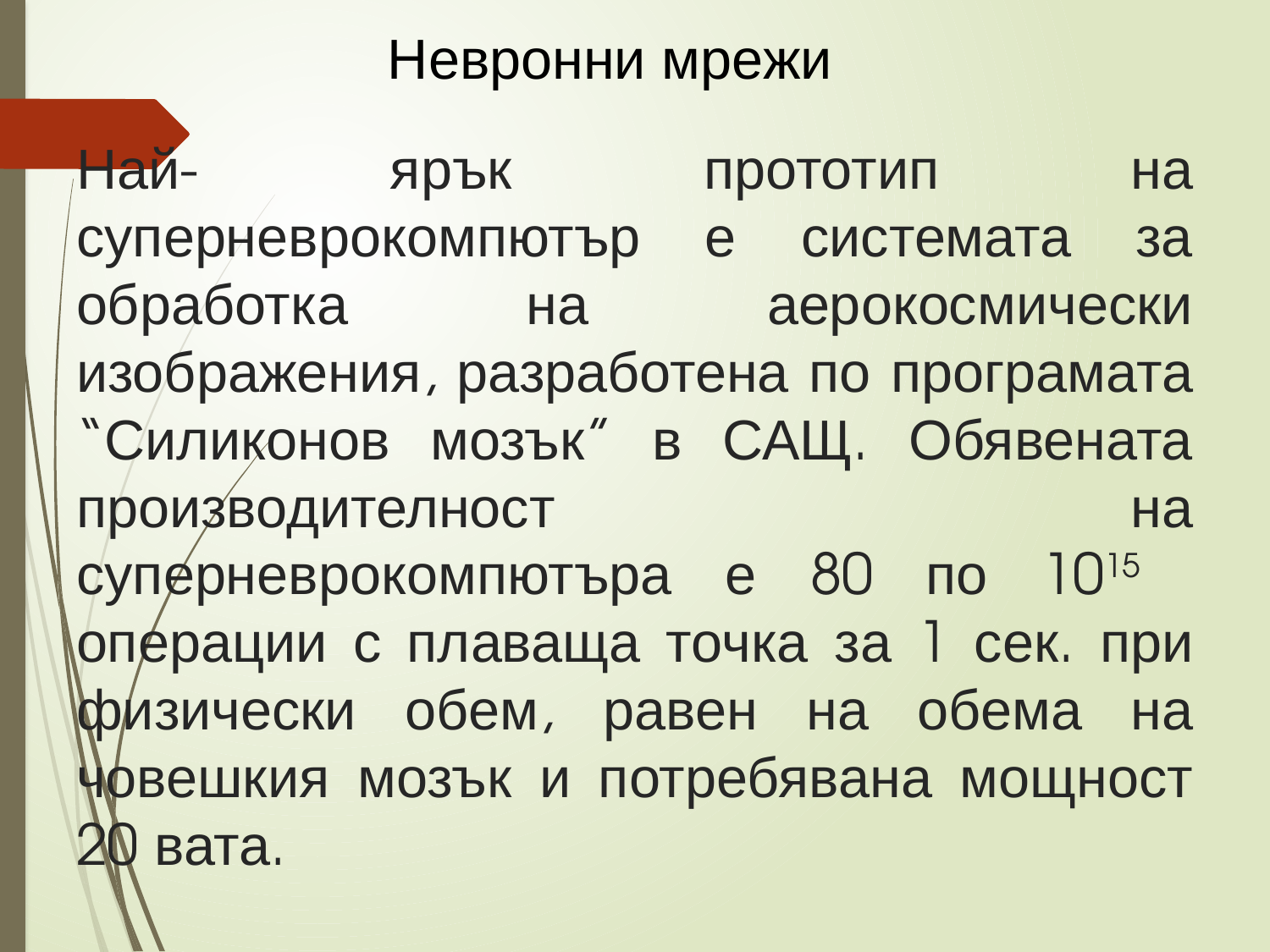

Невронни мрежи
# Най- ярък прототип на суперневрокомпютър е системата за обработка на аерокосмически изображения, разработена по програмата “Силиконов мозък” в САЩ. Обявената производителност на суперневрокомпютъра е 80 по 1015  операции с плаваща точка за 1 сек. при физически обем, равен на обема на човешкия мозък и потребявана мощност 20 вата.